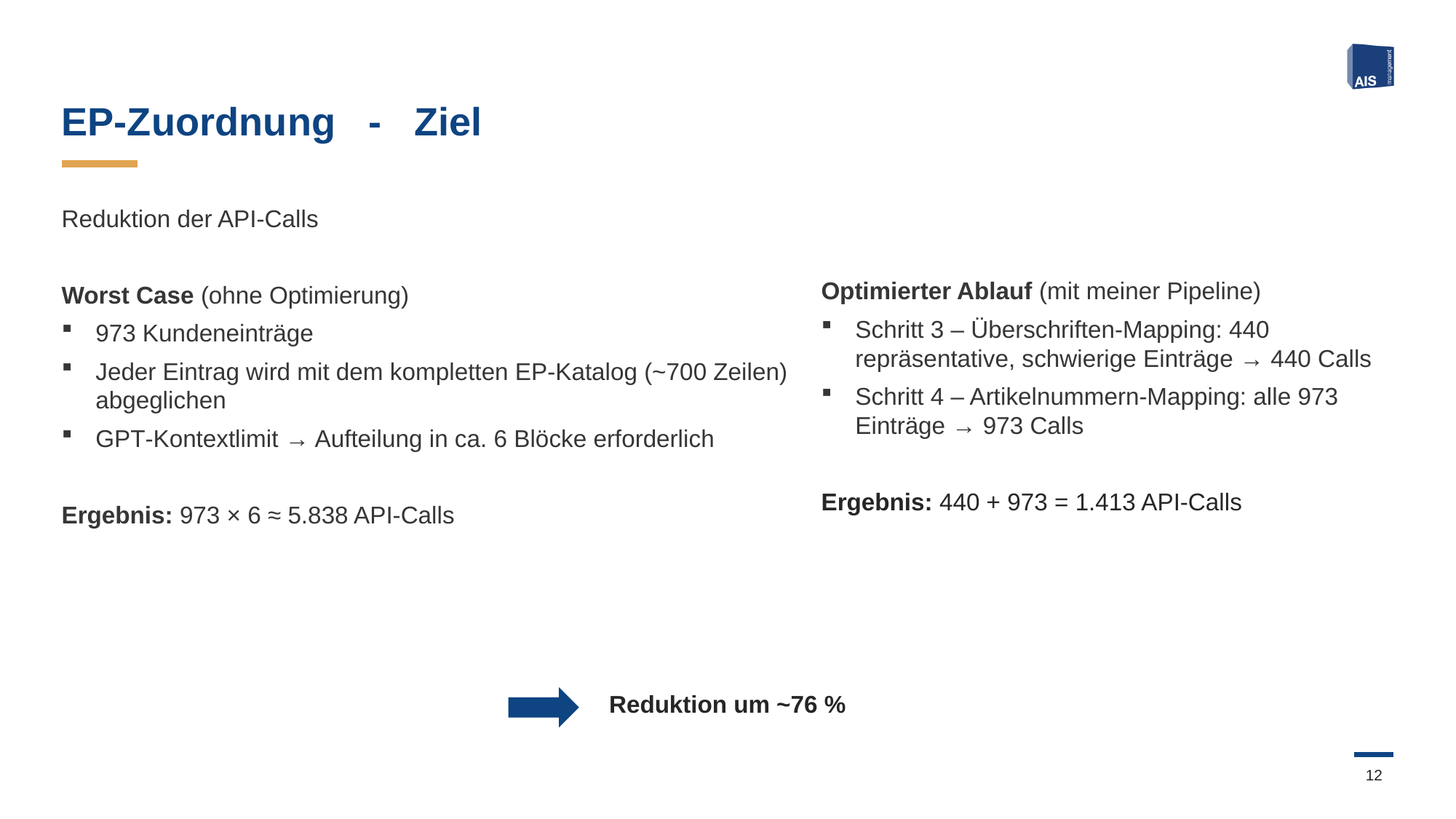

# EP-Zuordnung   -   Ziel
Reduktion der API‑Calls

Worst Case (ohne Optimierung)
973 Kundeneinträge
Jeder Eintrag wird mit dem kompletten EP-Katalog (~700 Zeilen) abgeglichen
GPT‑Kontextlimit → Aufteilung in ca. 6 Blöcke erforderlich

Ergebnis: 973 × 6 ≈ 5.838 API-Calls

Optimierter Ablauf (mit meiner Pipeline)
Schritt 3 – Überschriften-Mapping: 440 repräsentative, schwierige Einträge → 440 Calls
Schritt 4 – Artikelnummern-Mapping: alle 973 Einträge → 973 Calls

Ergebnis: 440 + 973 = 1.413 API-Calls
Reduktion um ~76 %